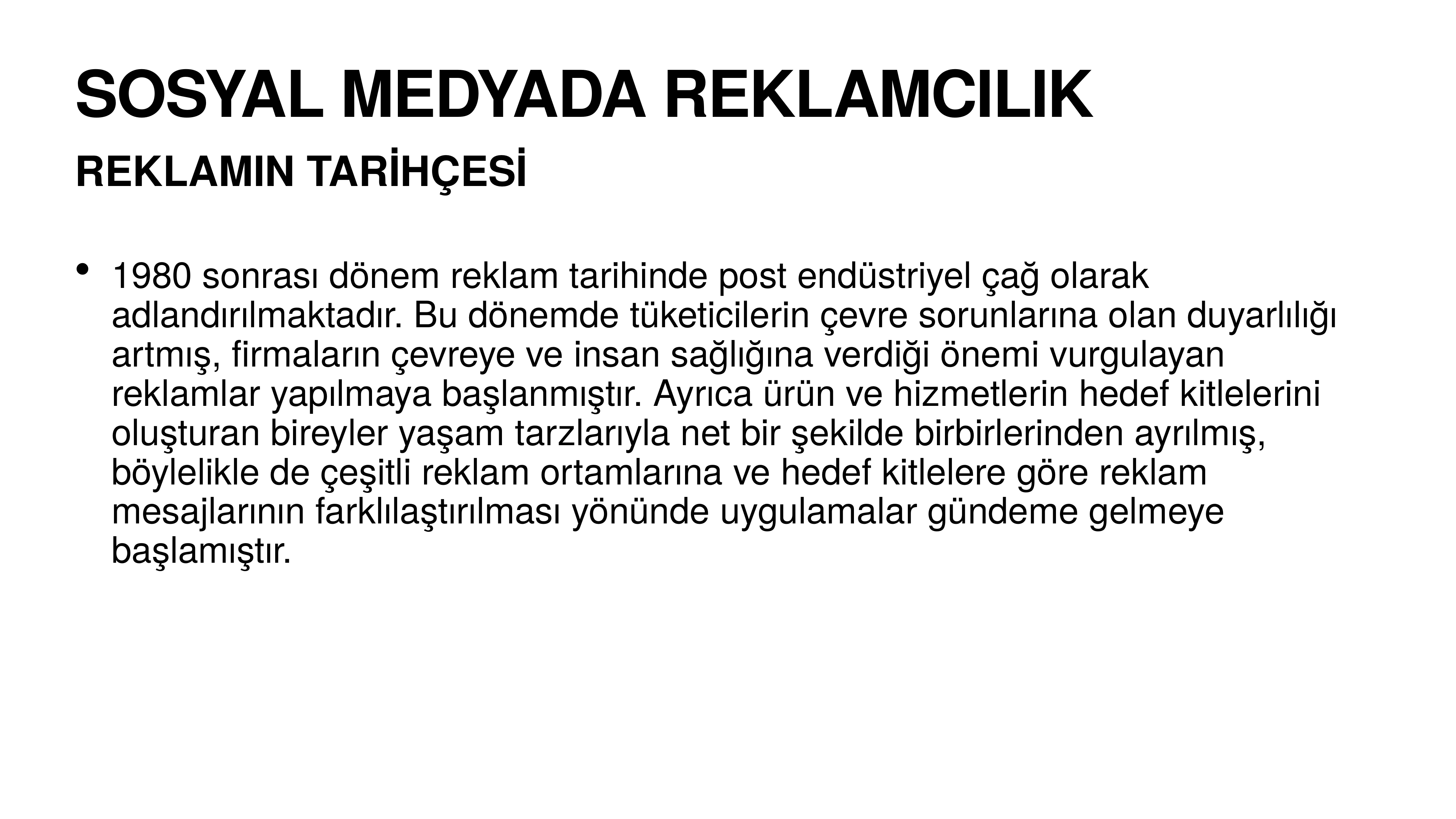

# SOSYAL MEDYADA REKLAMCILIK
REKLAMIN TARİHÇESİ
1980 sonrası dönem reklam tarihinde post endüstriyel çağ olarak adlandırılmaktadır. Bu dönemde tüketicilerin çevre sorunlarına olan duyarlılığı artmış, firmaların çevreye ve insan sağlığına verdiği önemi vurgulayan reklamlar yapılmaya başlanmıştır. Ayrıca ürün ve hizmetlerin hedef kitlelerini oluşturan bireyler yaşam tarzlarıyla net bir şekilde birbirlerinden ayrılmış, böylelikle de çeşitli reklam ortamlarına ve hedef kitlelere göre reklam mesajlarının farklılaştırılması yönünde uygulamalar gündeme gelmeye başlamıştır.